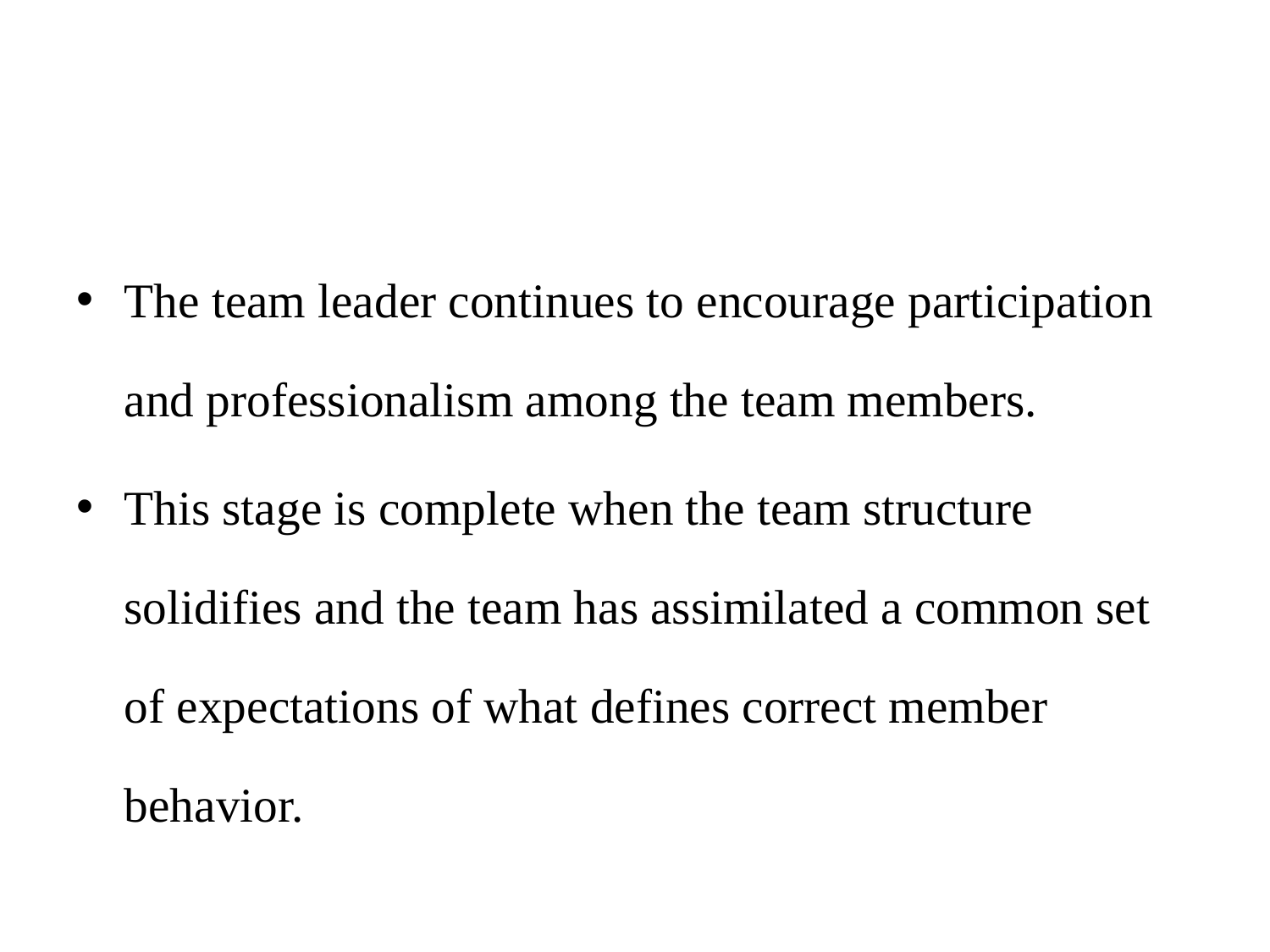

#
The team leader continues to encourage participation and professionalism among the team members.
This stage is complete when the team structure solidifies and the team has assimilated a common set of expectations of what defines correct member behavior.